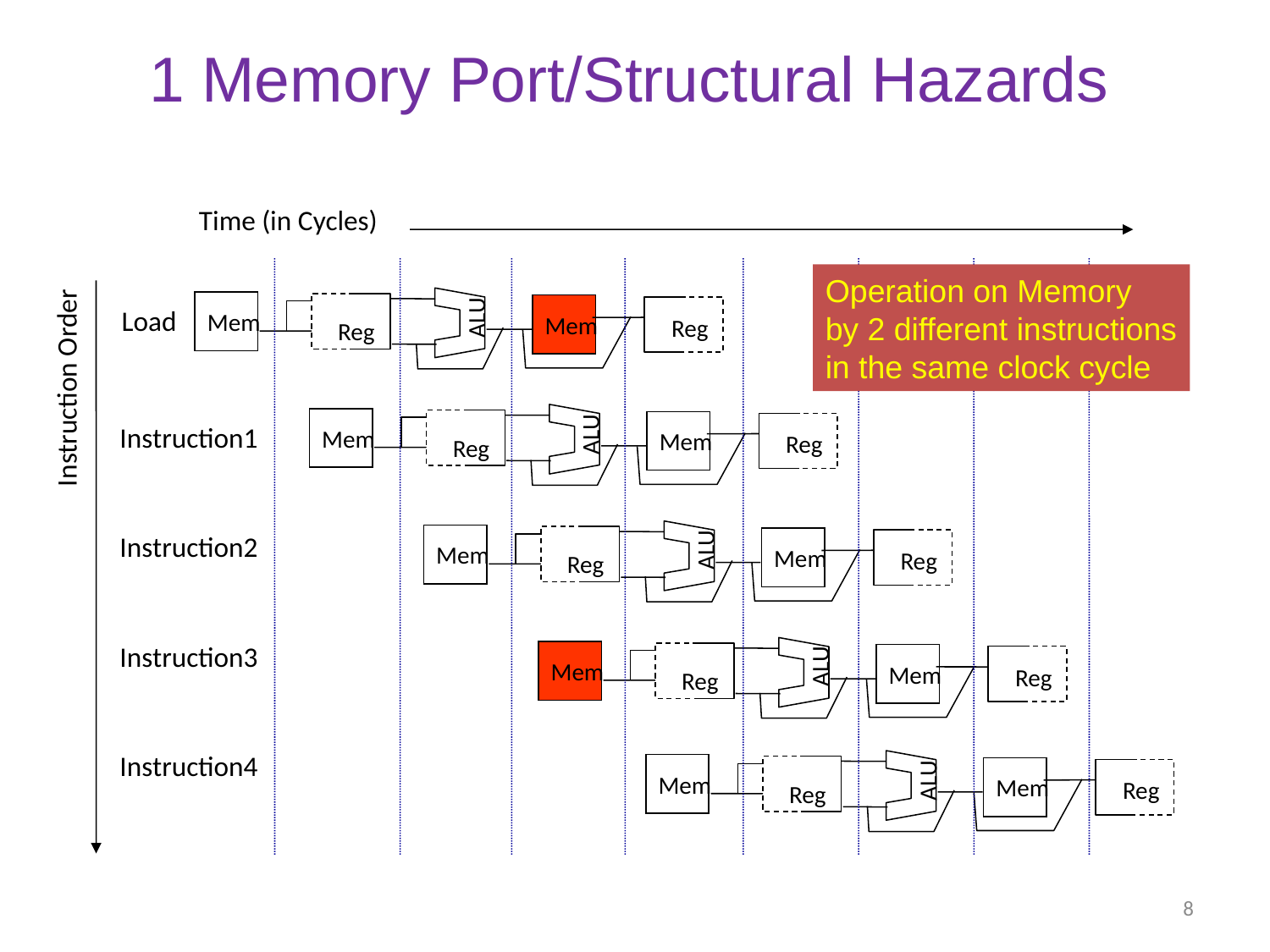

# 1 Memory Port/Structural Hazards
Time (in Cycles)

Operation on Memory
by 2 different instructions
in the same clock cycle

ALU

Mem

Reg
Mem
Load

Reg

Instruction Order

ALU
Mem

Reg
Mem

Reg
Instruction1

ALU
Instruction2
Mem

Reg
Mem

Reg

ALU
Instruction3
Mem

Reg
Mem

Reg

Instruction4

ALU
Mem

Reg
Mem

Reg

8